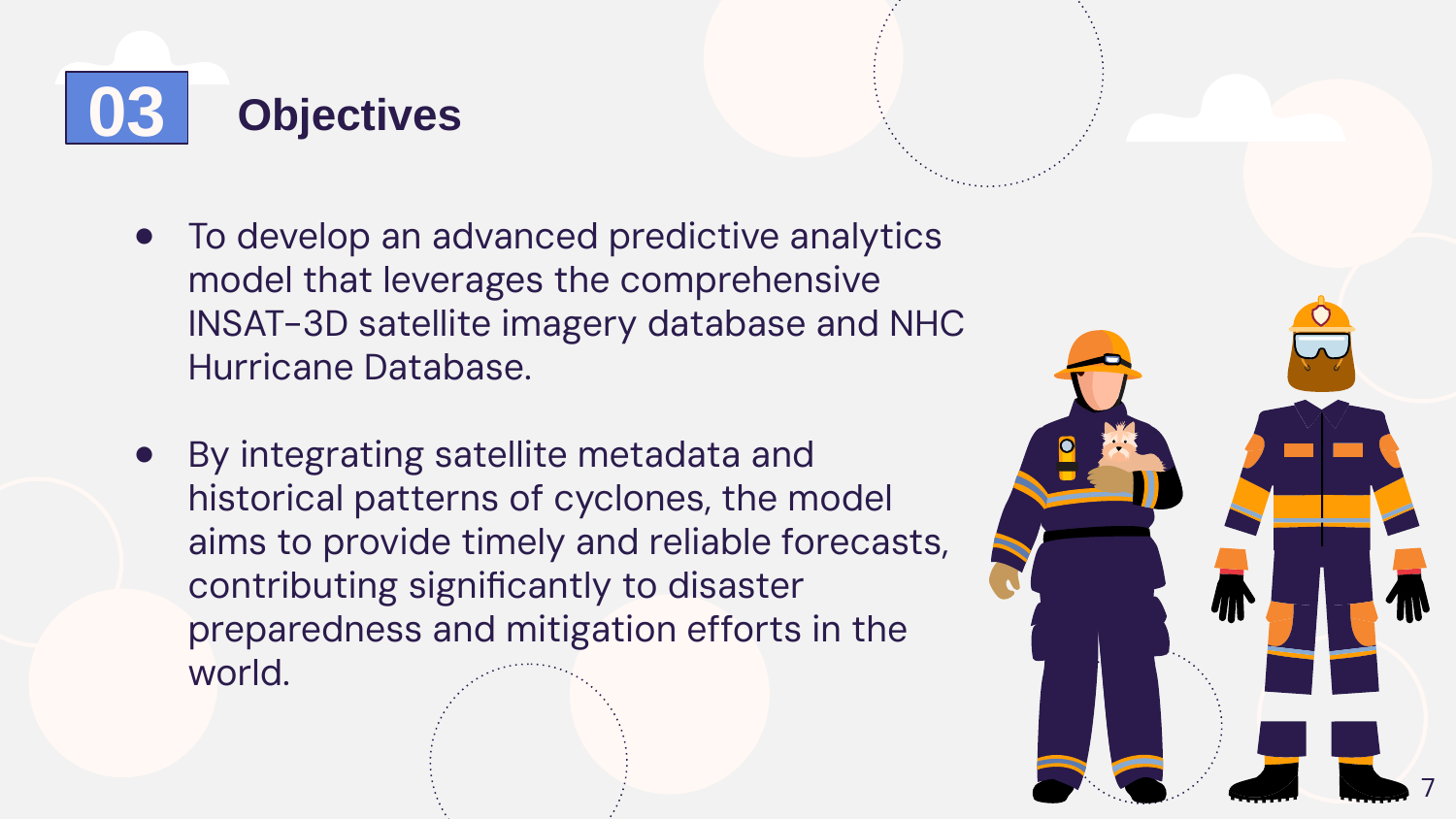

Objectives
# 03
To develop an advanced predictive analytics model that leverages the comprehensive INSAT-3D satellite imagery database and NHC Hurricane Database.

By integrating satellite metadata and historical patterns of cyclones, the model aims to provide timely and reliable forecasts, contributing significantly to disaster preparedness and mitigation efforts in the world.

7